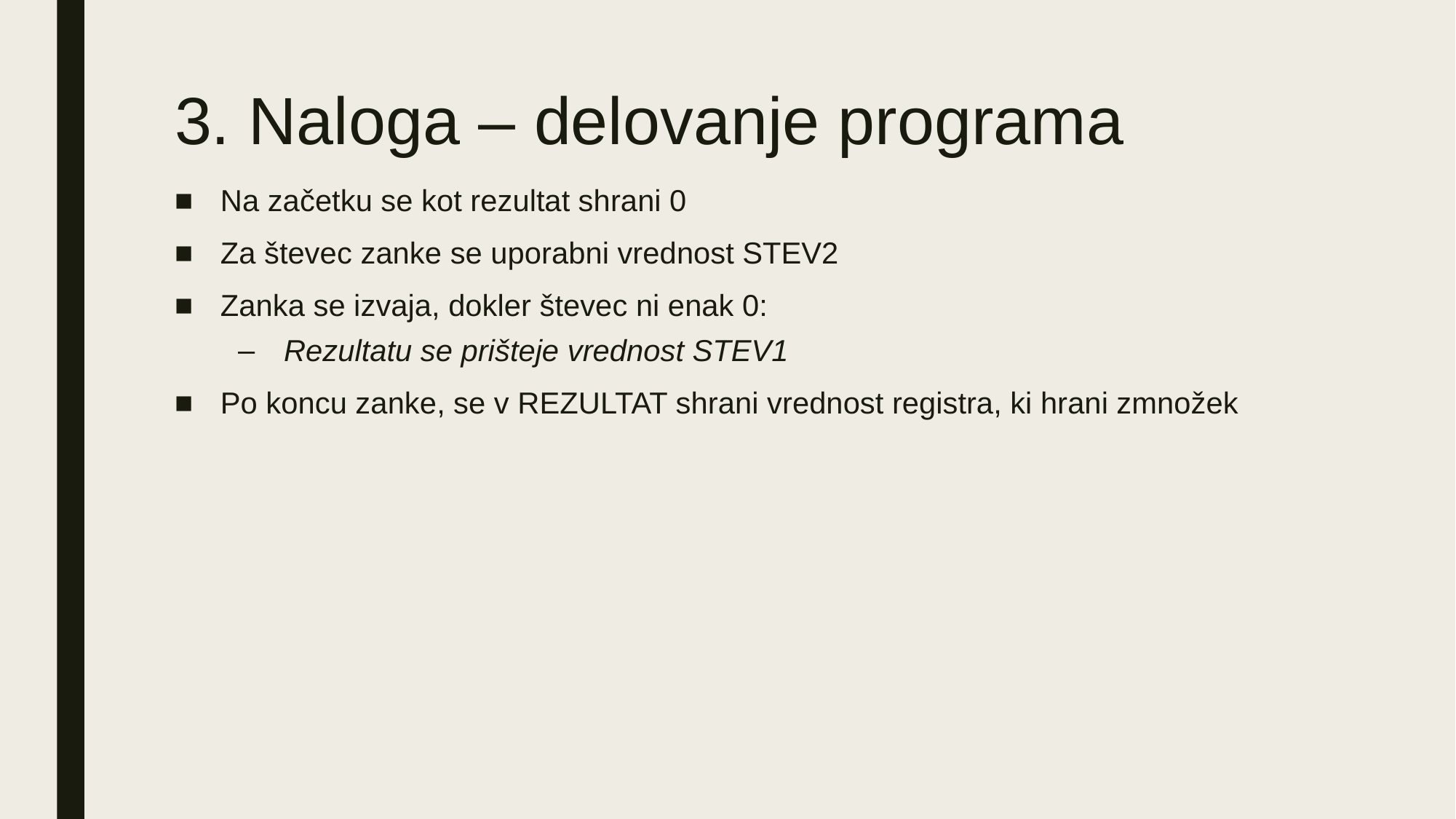

# 3. Naloga – delovanje programa
Na začetku se kot rezultat shrani 0
Za števec zanke se uporabni vrednost STEV2
Zanka se izvaja, dokler števec ni enak 0:
Rezultatu se prišteje vrednost STEV1
Po koncu zanke, se v REZULTAT shrani vrednost registra, ki hrani zmnožek